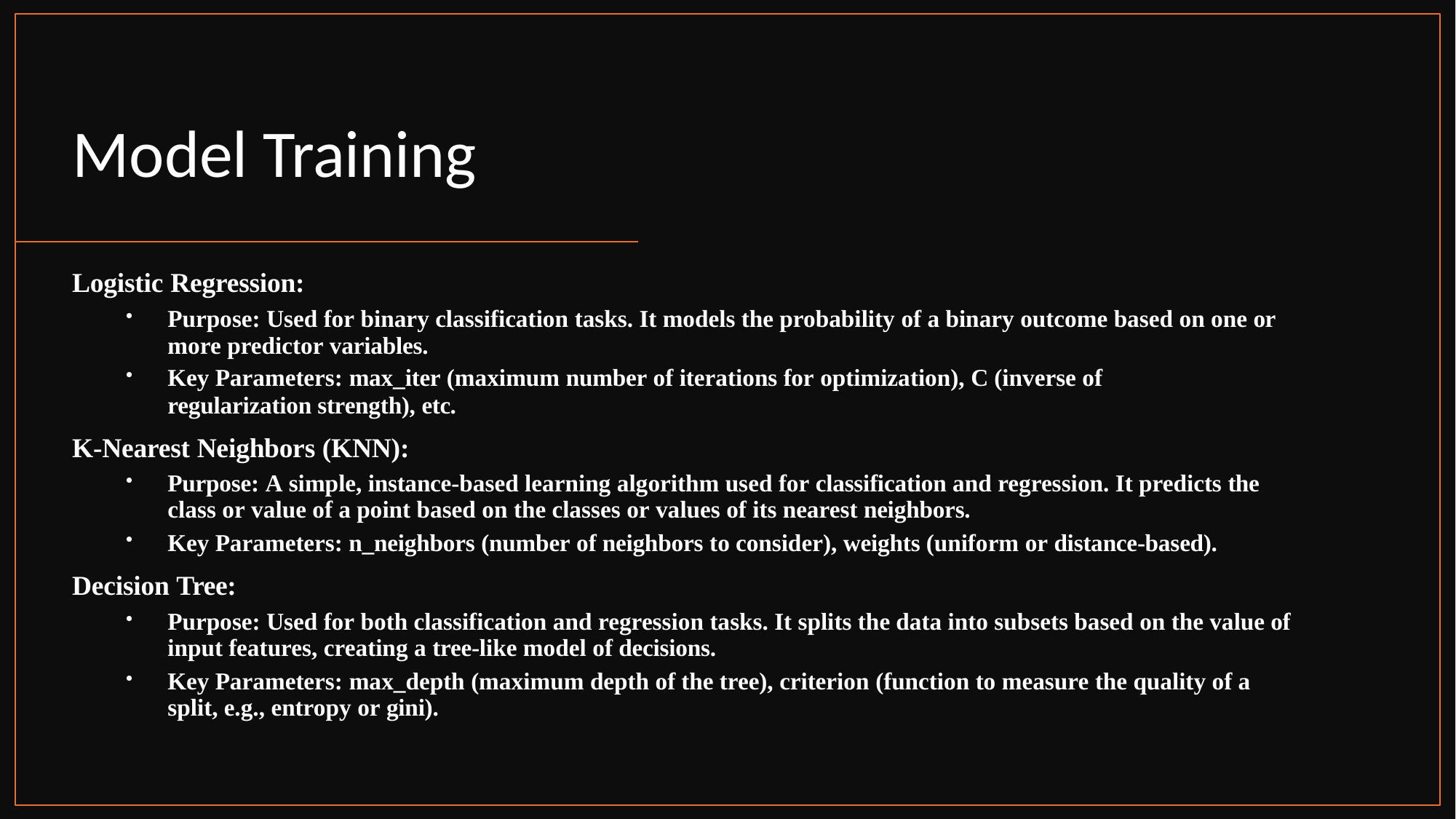

# Model Training
Logistic Regression:
Purpose: Used for binary classification tasks. It models the probability of a binary outcome based on one or more predictor variables.
Key Parameters: max_iter (maximum number of iterations for optimization), C (inverse of regularization strength), etc.
K-Nearest Neighbors (KNN):
Purpose: A simple, instance-based learning algorithm used for classification and regression. It predicts the class or value of a point based on the classes or values of its nearest neighbors.
Key Parameters: n_neighbors (number of neighbors to consider), weights (uniform or distance-based).
Decision Tree:
Purpose: Used for both classification and regression tasks. It splits the data into subsets based on the value of input features, creating a tree-like model of decisions.
Key Parameters: max_depth (maximum depth of the tree), criterion (function to measure the quality of a split, e.g., entropy or gini).